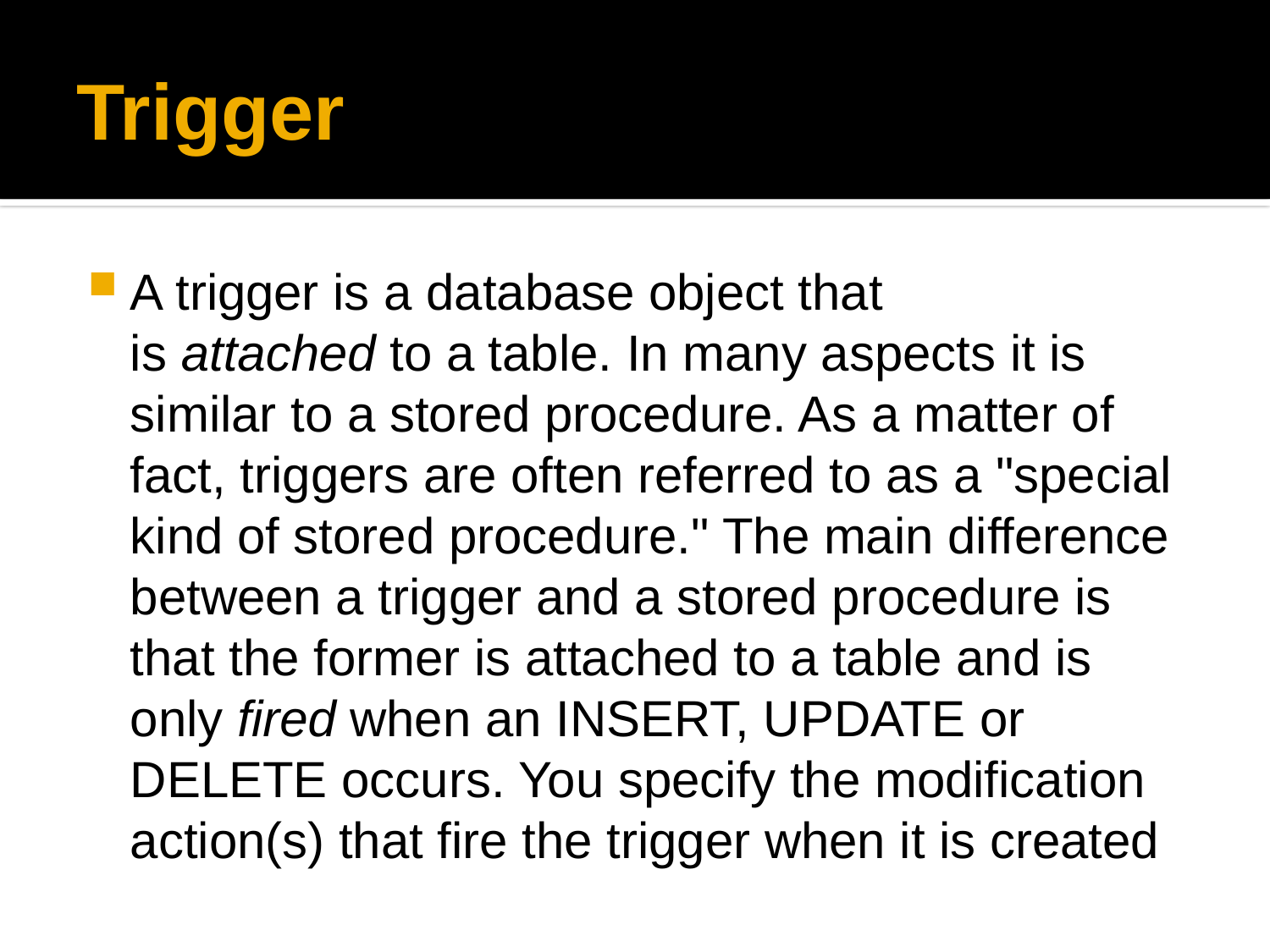

# Trigger
A trigger is a database object that is attached to a table. In many aspects it is similar to a stored procedure. As a matter of fact, triggers are often referred to as a "special kind of stored procedure." The main difference between a trigger and a stored procedure is that the former is attached to a table and is only fired when an INSERT, UPDATE or DELETE occurs. You specify the modification action(s) that fire the trigger when it is created